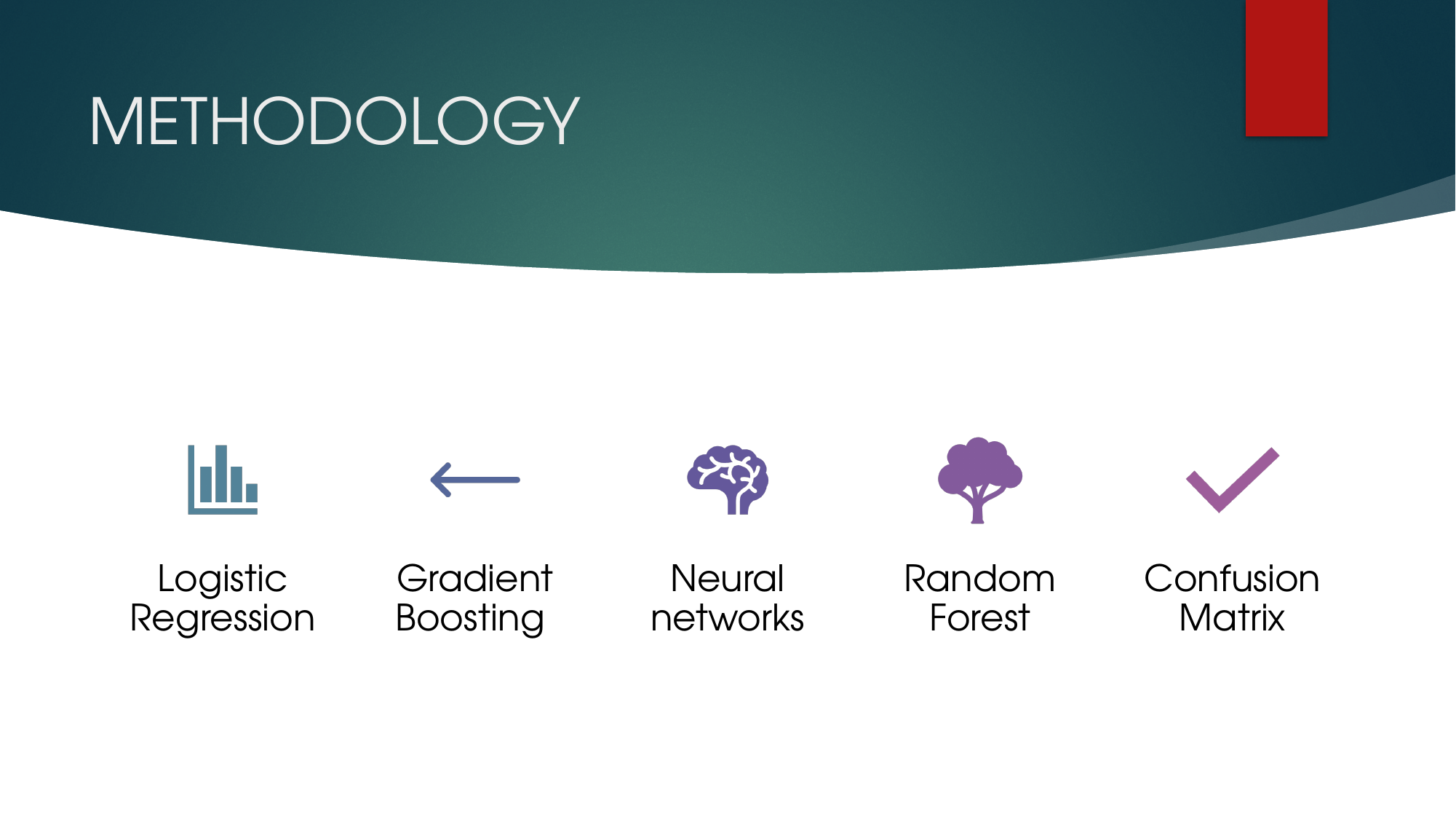

# METHODOLOGY

Logistic Regression
Gradient Boosting
Neural networks
Random Forest
Confusion Matrix